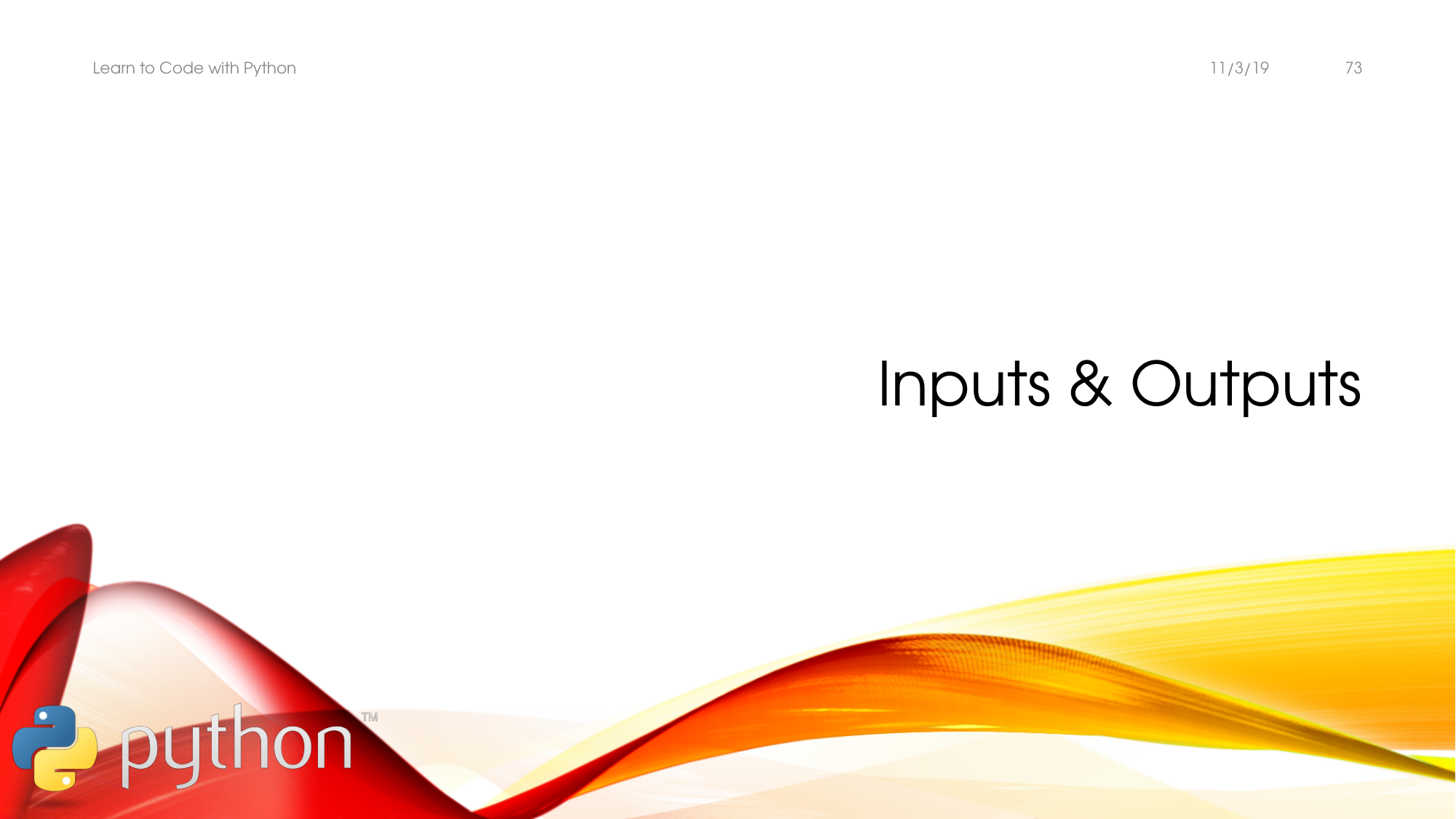

11/3/19
73
Learn to Code with Python
# Inputs & Outputs